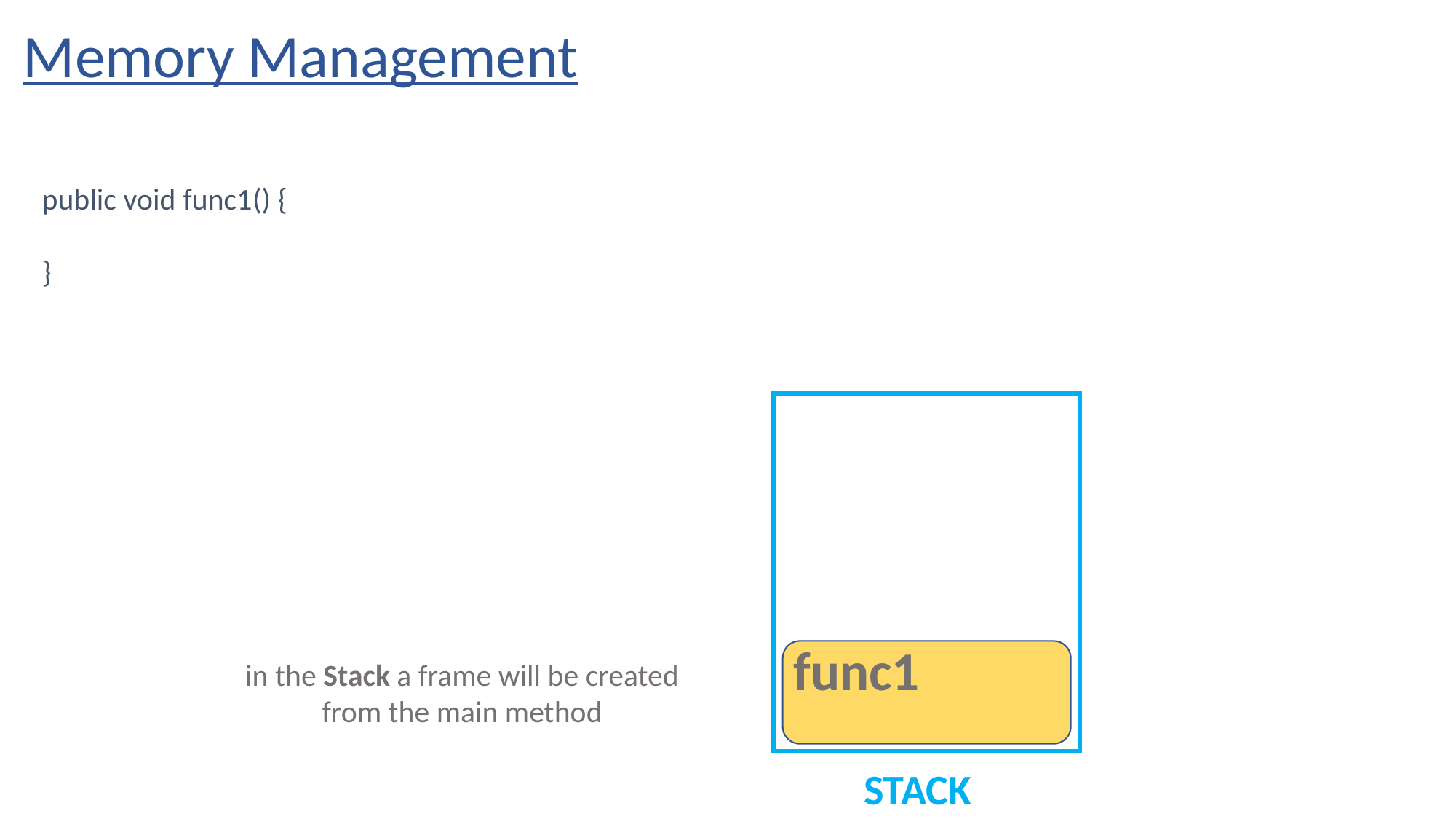

# Memory Management
public void func1() {

}

func1

in the Stack a frame will be created from the main method
STACK